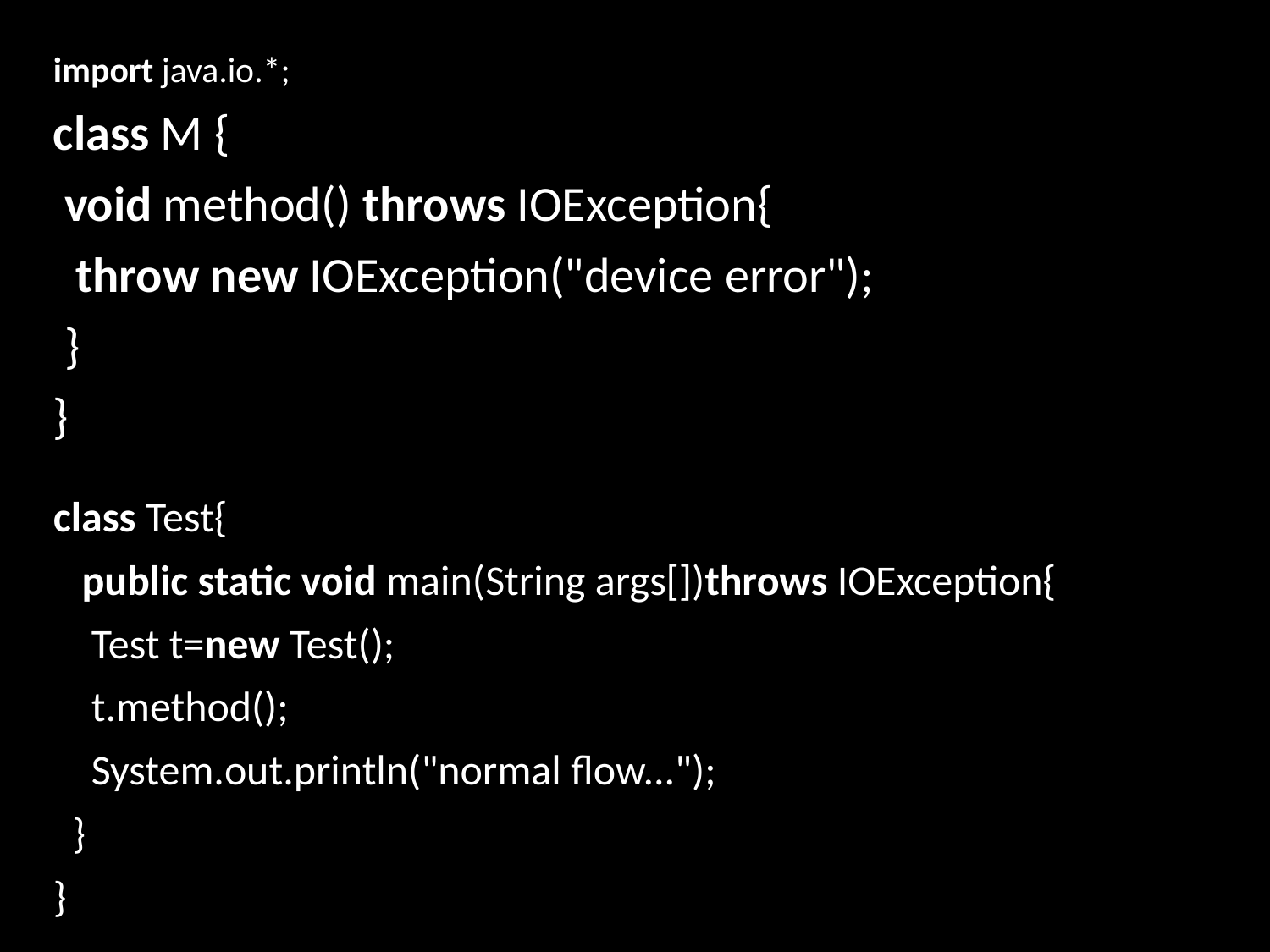

import java.io.*;
class M {
 void method() throws IOException{
  throw new IOException("device error");
 }
}

class Test{
   public static void main(String args[])throws IOException{
    Test t=new Test();
    t.method();
    System.out.println("normal flow...");
  }
}